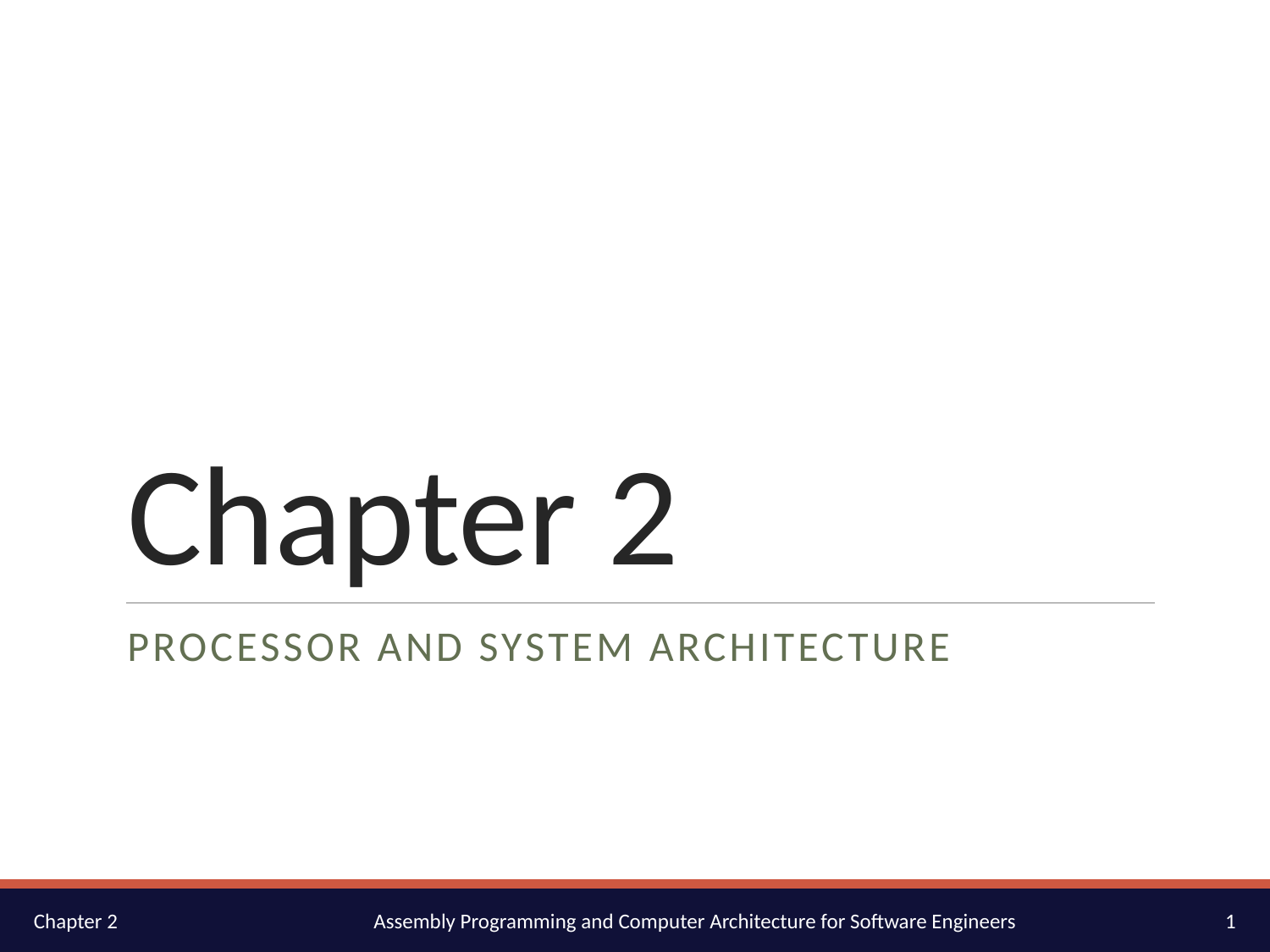

# Chapter 2
Processor and System Architecture
1
Chapter 2
Assembly Programming and Computer Architecture for Software Engineers